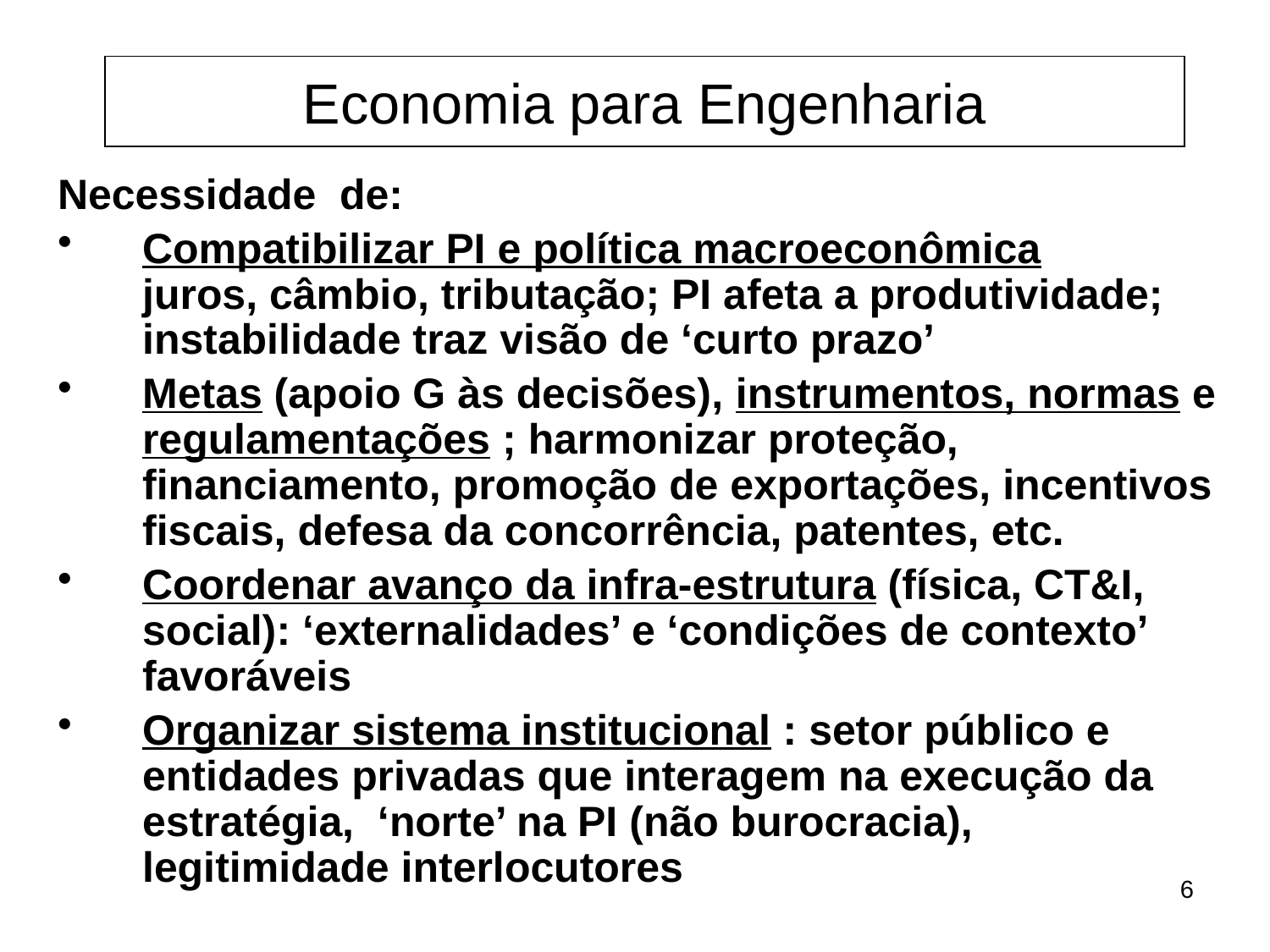

Economia para Engenharia
Necessidade  de:
Compatibilizar PI e política macroeconômica              juros, câmbio, tributação; PI afeta a produtividade;      instabilidade traz visão de ‘curto prazo’
Metas (apoio G às decisões), instrumentos, normas e regulamentações ; harmonizar proteção, financiamento, promoção de exportações, incentivos fiscais, defesa da concorrência, patentes, etc.
Coordenar avanço da infra-estrutura (física, CT&I, social): ‘externalidades’ e ‘condições de contexto’ favoráveis
Organizar sistema institucional : setor público e entidades privadas que interagem na execução da estratégia,  ‘norte’ na PI (não burocracia), legitimidade interlocutores
6